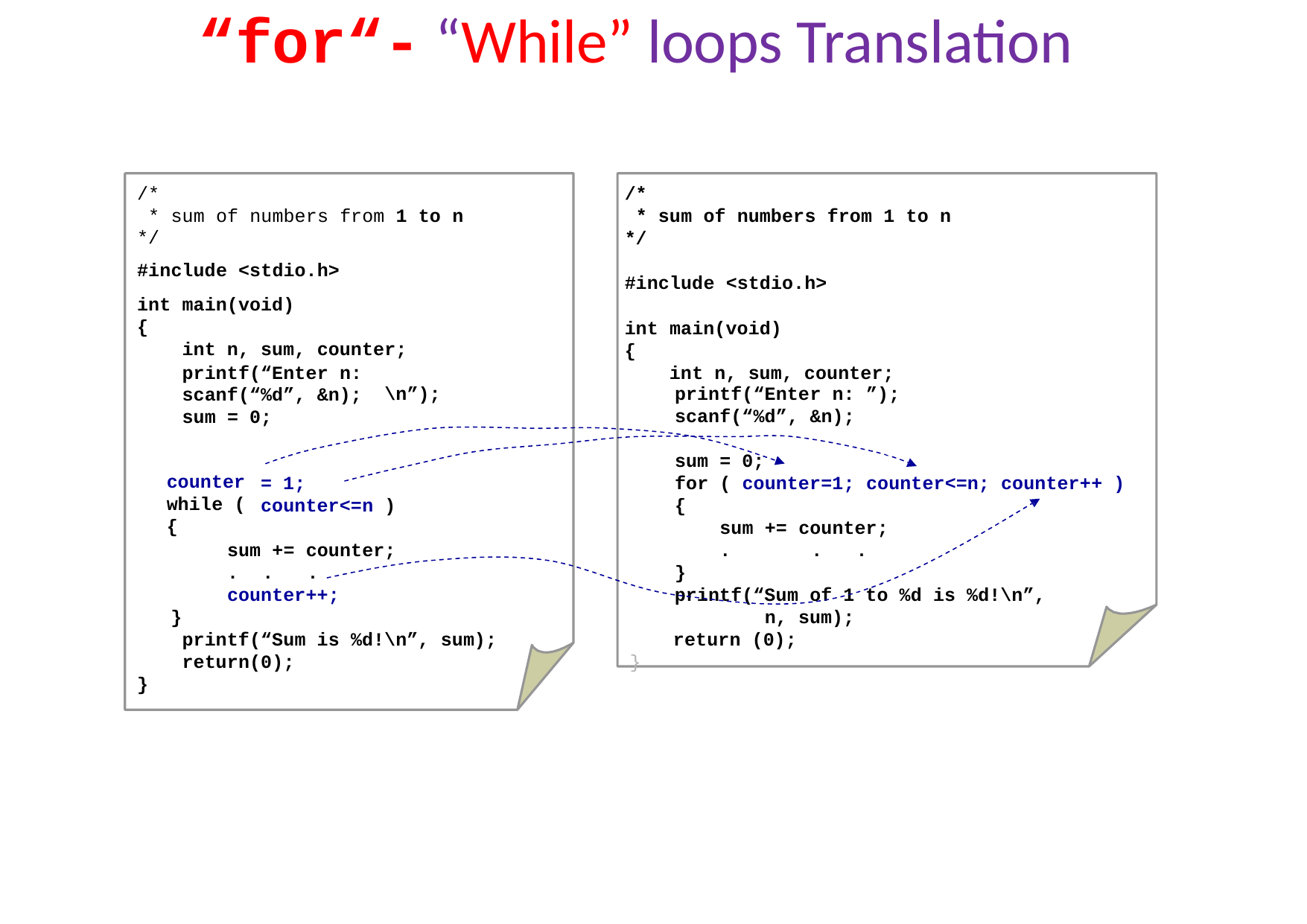

# “for“- “While” loops Translation

/*
* sum of numbers from
*/
/*
* sum of numbers from 1 to n
*/

#include <stdio.h>

int main(void)
{
int n, sum, counter;
1 to n
#include <stdio.h>
int main(void)
{
int n, sum,
counter;
printf(“Enter n: scanf(“%d”, &n);
 sum = 0;
\n”);
printf(“Enter n: ”);
scanf(“%d”, &n);

sum = 0;
for ( counter=1; counter<=n; counter++ )
{
counter while (
{
= 1;
counter<=n )

sum += counter;
.	.	.
}
printf(“Sum of 1 to %d is %d!\n”, n, sum);
return (0);
sum += counter;
.	.	.
counter++;

}
printf(“Sum is return(0);
%d!\n”,
sum);

}
}